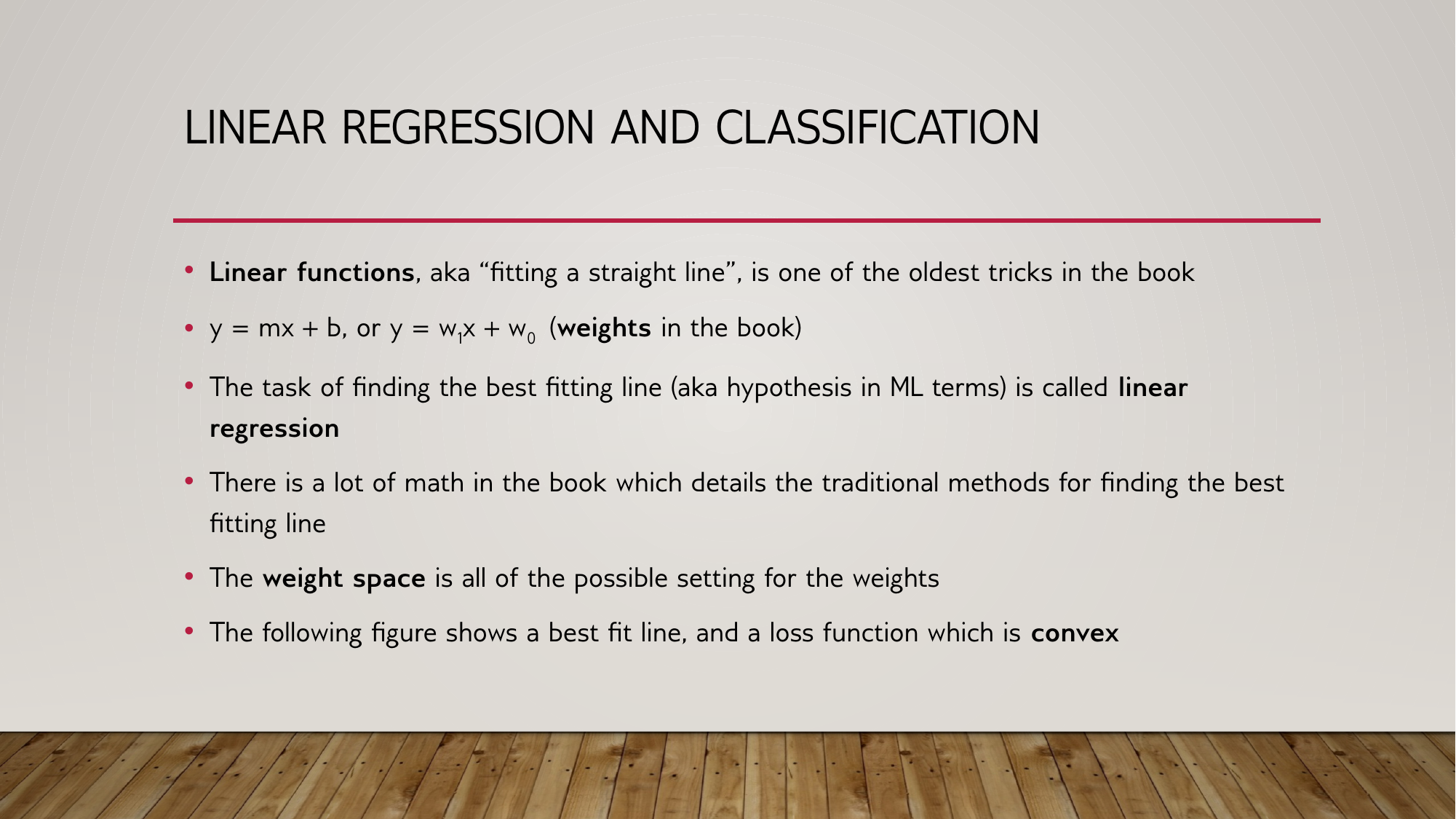

# Linear regression and classification
Linear functions, aka “fitting a straight line”, is one of the oldest tricks in the book
y = mx + b, or y = w1x + w0  (weights in the book)
The task of finding the best fitting line (aka hypothesis in ML terms) is called linear regression
There is a lot of math in the book which details the traditional methods for finding the best fitting line
The weight space is all of the possible setting for the weights
The following figure shows a best fit line, and a loss function which is convex